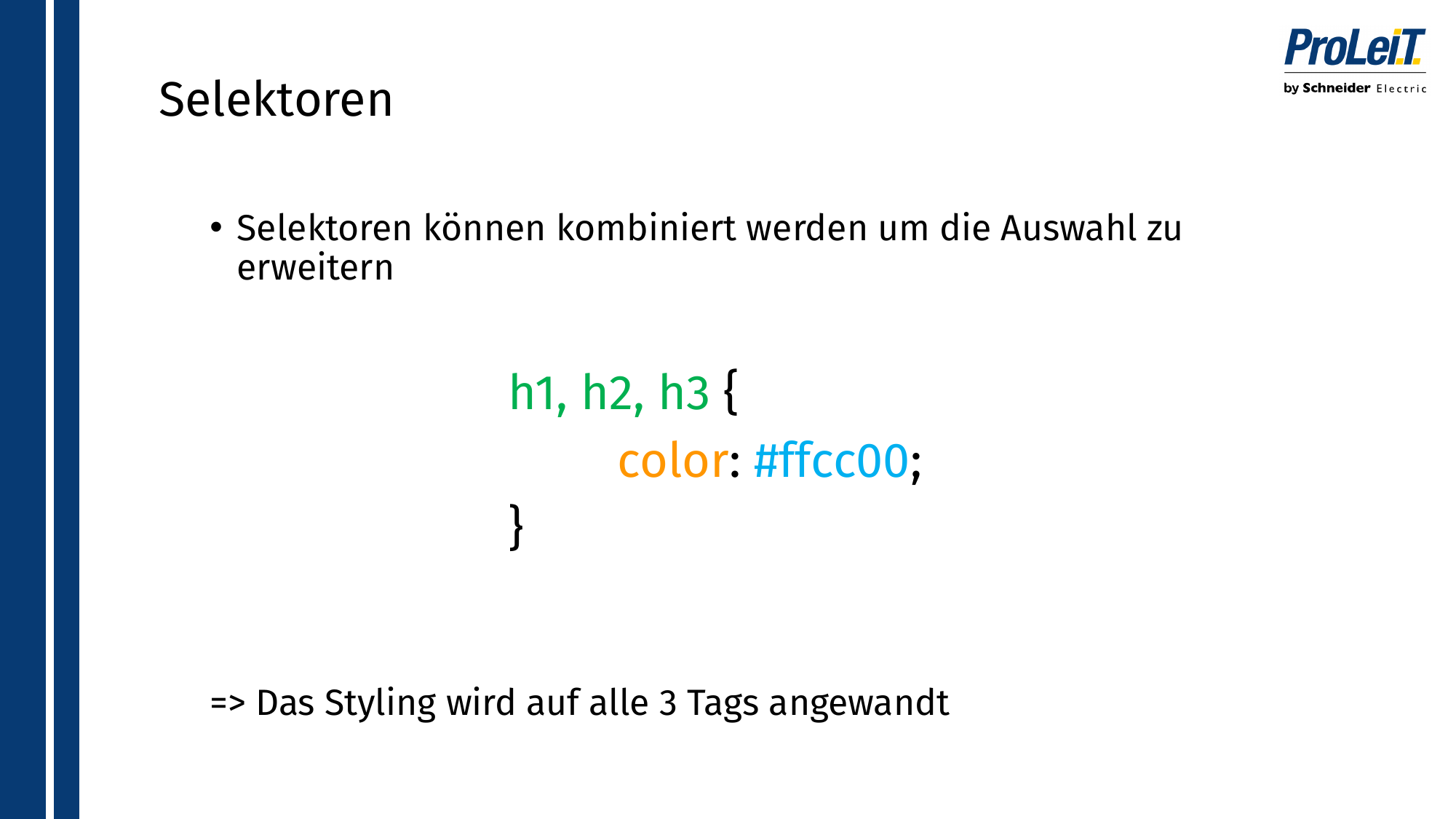

# Selektoren
Selektoren können kombiniert werden um die Auswahl zu erweitern

=> Das Styling wird auf alle 3 Tags angewandt
h1, h2, h3 {
	color: #ffcc00;
}